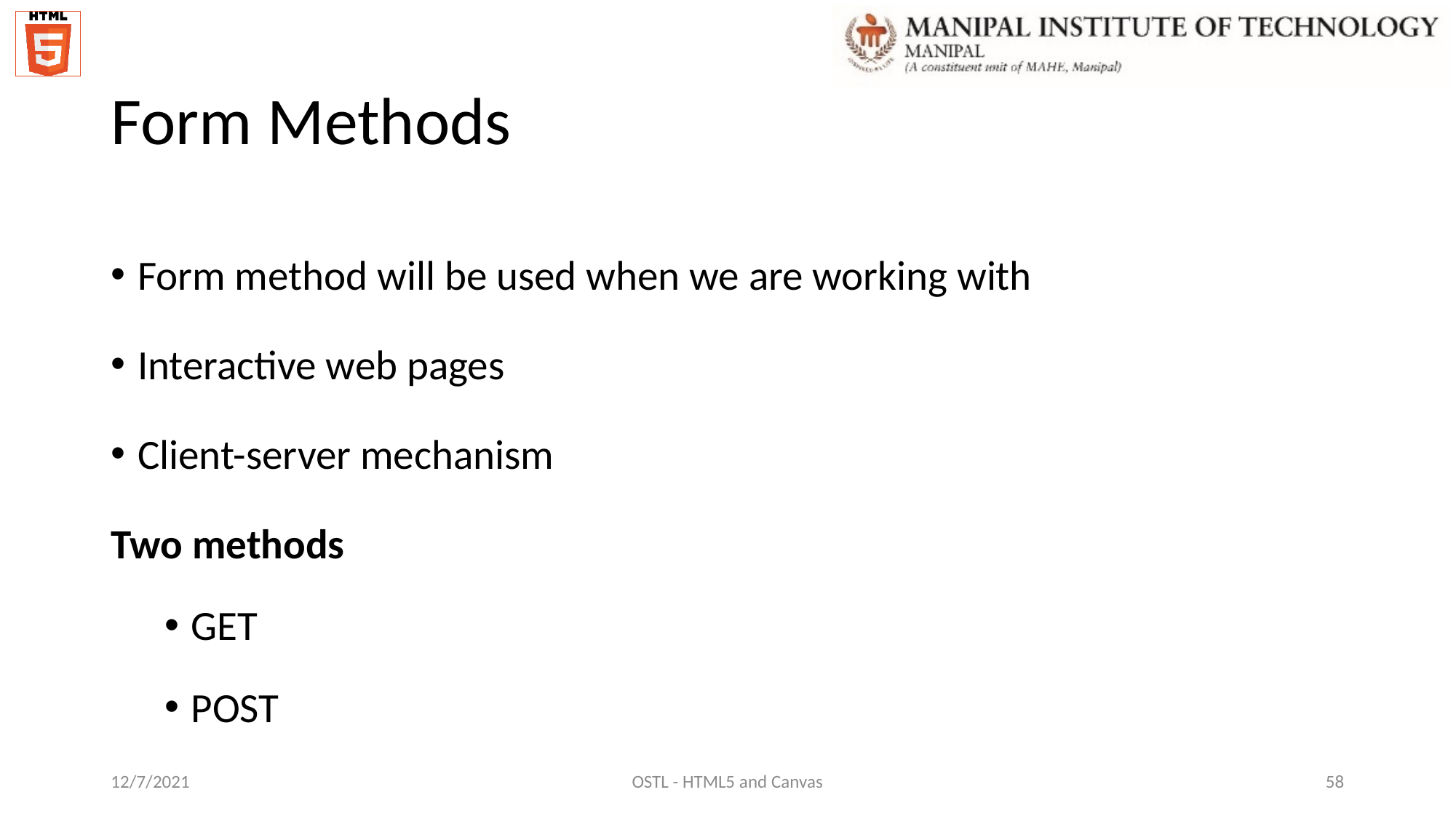

# Form Methods
Form method will be used when we are working with
Interactive web pages
Client-server mechanism
Two methods
GET
POST
12/7/2021
OSTL - HTML5 and Canvas
58